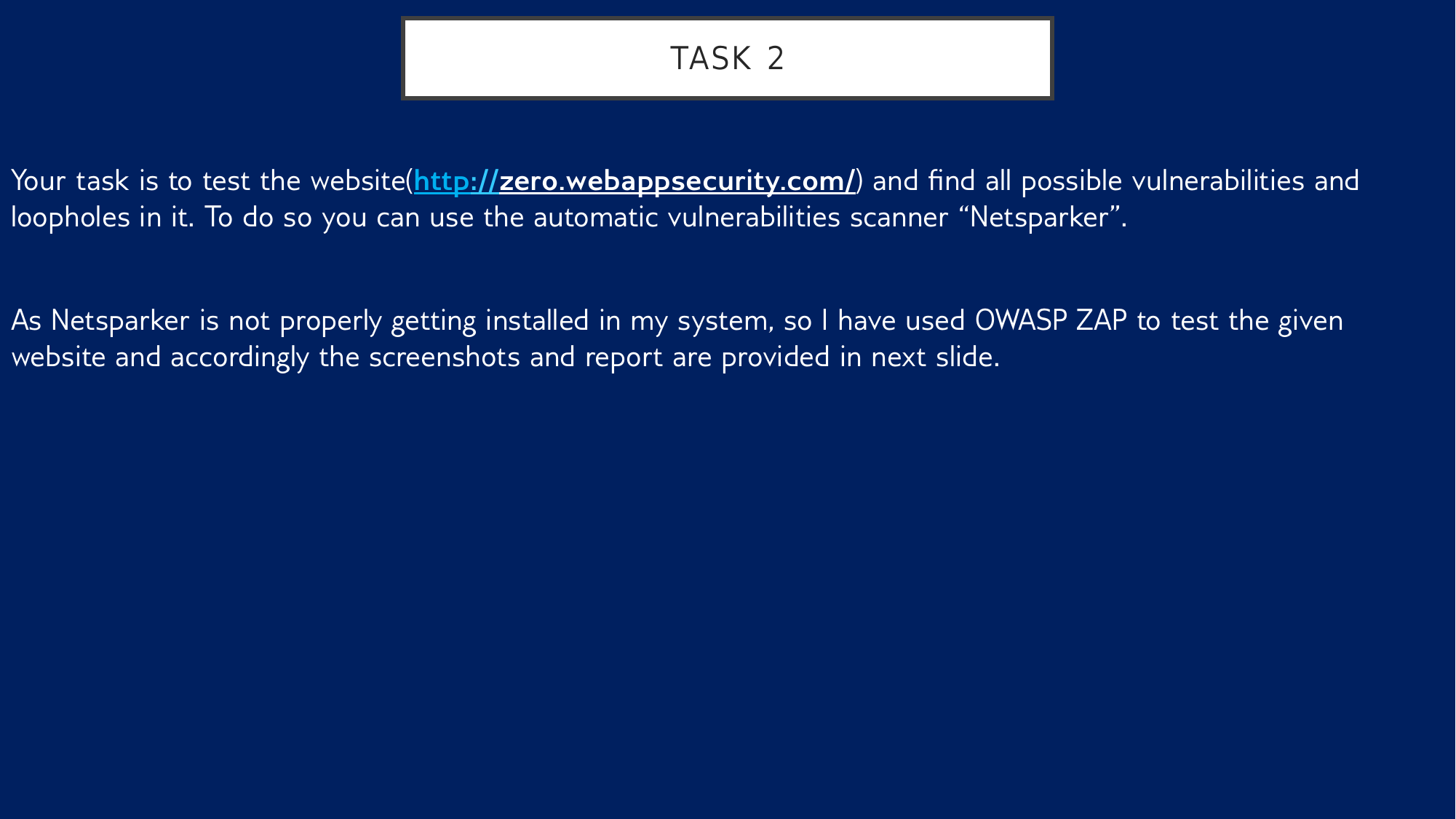

# Task 2
Your task is to test the website(http://zero.webappsecurity.com/) and find all possible vulnerabilities and loopholes in it. To do so you can use the automatic vulnerabilities scanner “Netsparker”.

As Netsparker is not properly getting installed in my system, so I have used OWASP ZAP to test the given website and accordingly the screenshots and report are provided in next slide.